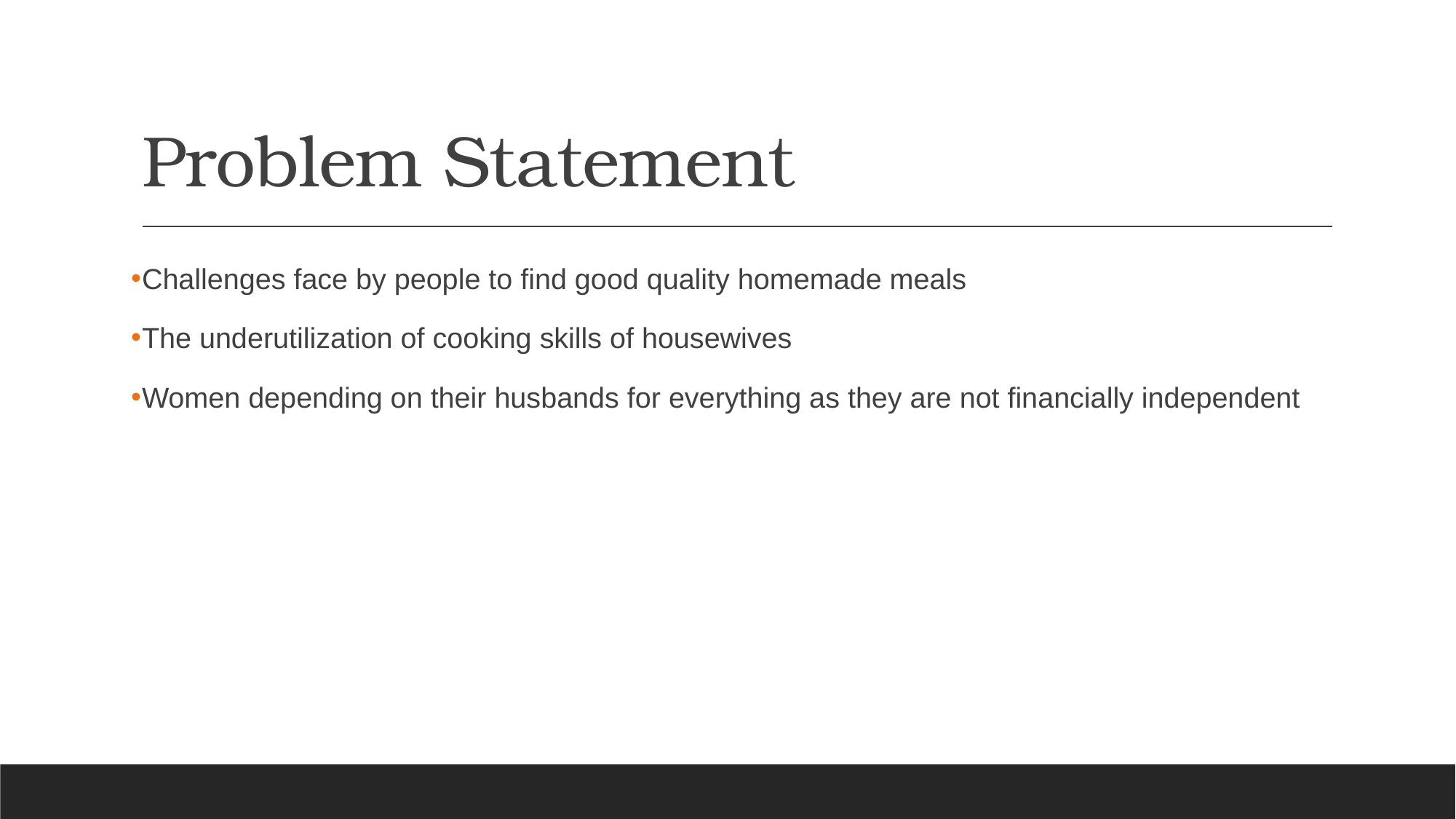

# Problem Statement
Challenges face by people to find good quality homemade meals
The underutilization of cooking skills of housewives
Women depending on their husbands for everything as they are not financially independent